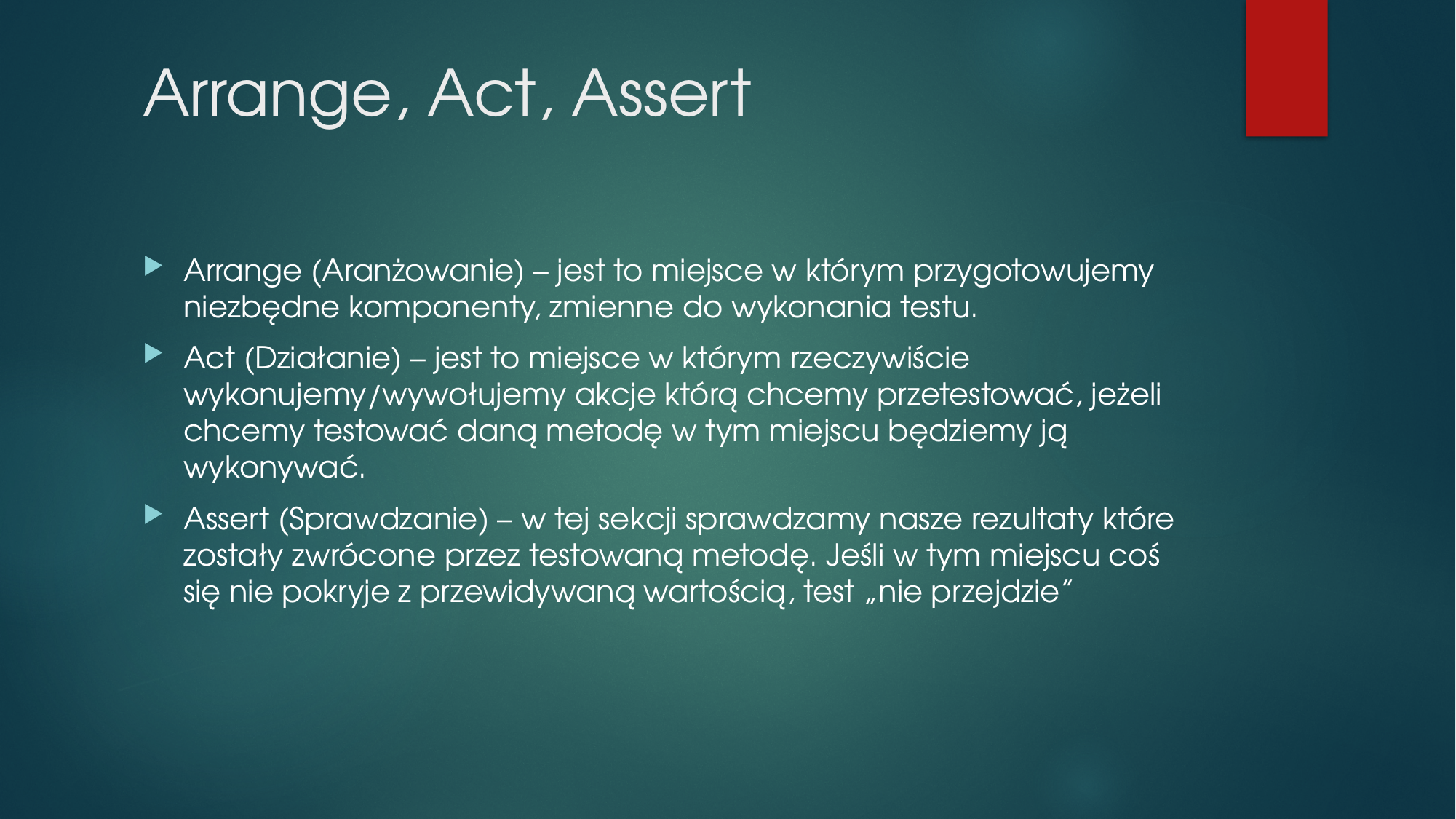

# Arrange, Act, Assert
Arrange (Aranżowanie) – jest to miejsce w którym przygotowujemy niezbędne komponenty, zmienne do wykonania testu.
Act (Działanie) – jest to miejsce w którym rzeczywiście wykonujemy/wywołujemy akcje którą chcemy przetestować, jeżeli chcemy testować daną metodę w tym miejscu będziemy ją wykonywać.
Assert (Sprawdzanie) – w tej sekcji sprawdzamy nasze rezultaty które zostały zwrócone przez testowaną metodę. Jeśli w tym miejscu coś się nie pokryje z przewidywaną wartością, test „nie przejdzie”